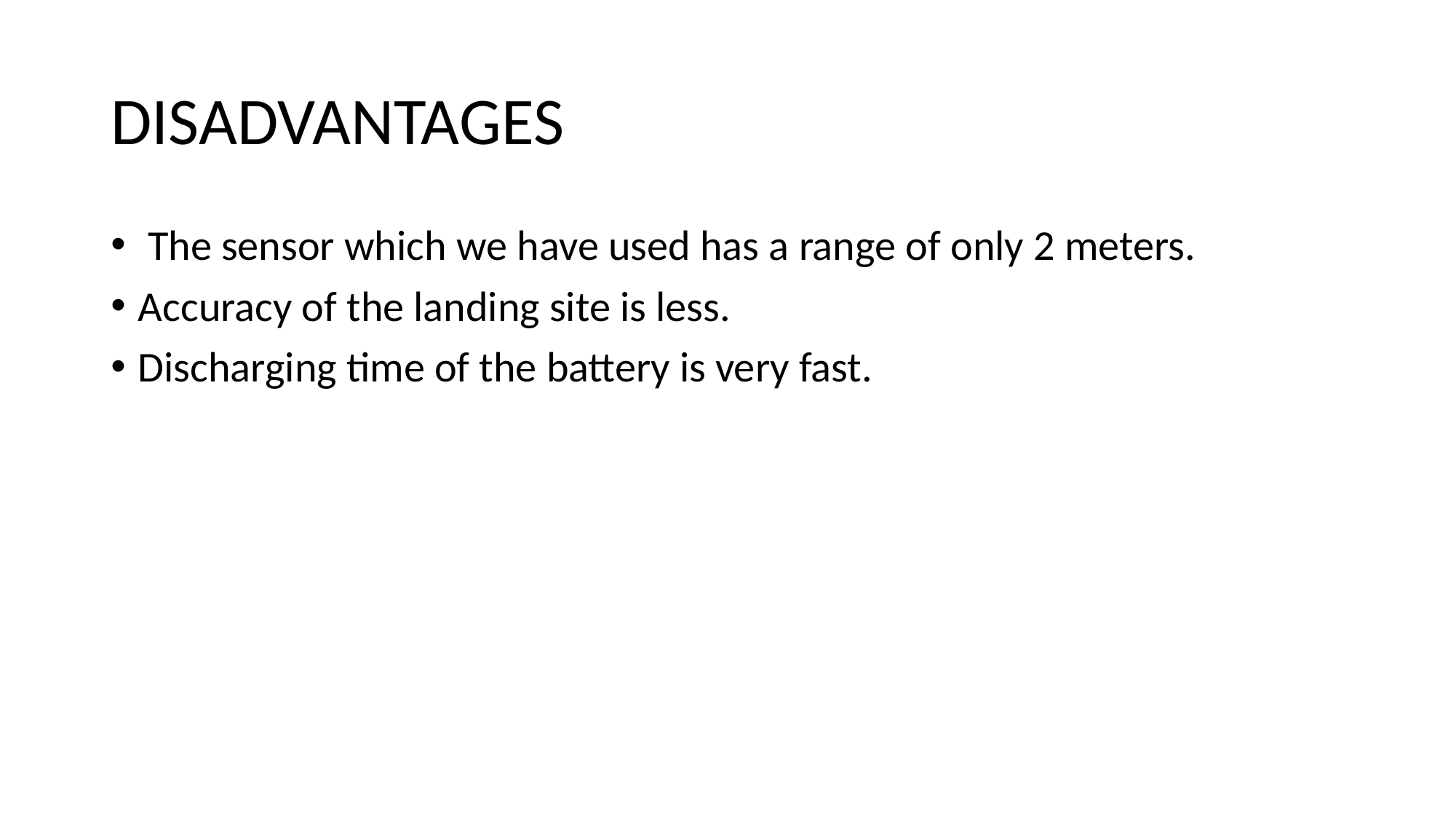

# DISADVANTAGES
 The sensor which we have used has a range of only 2 meters.
Accuracy of the landing site is less.
Discharging time of the battery is very fast.